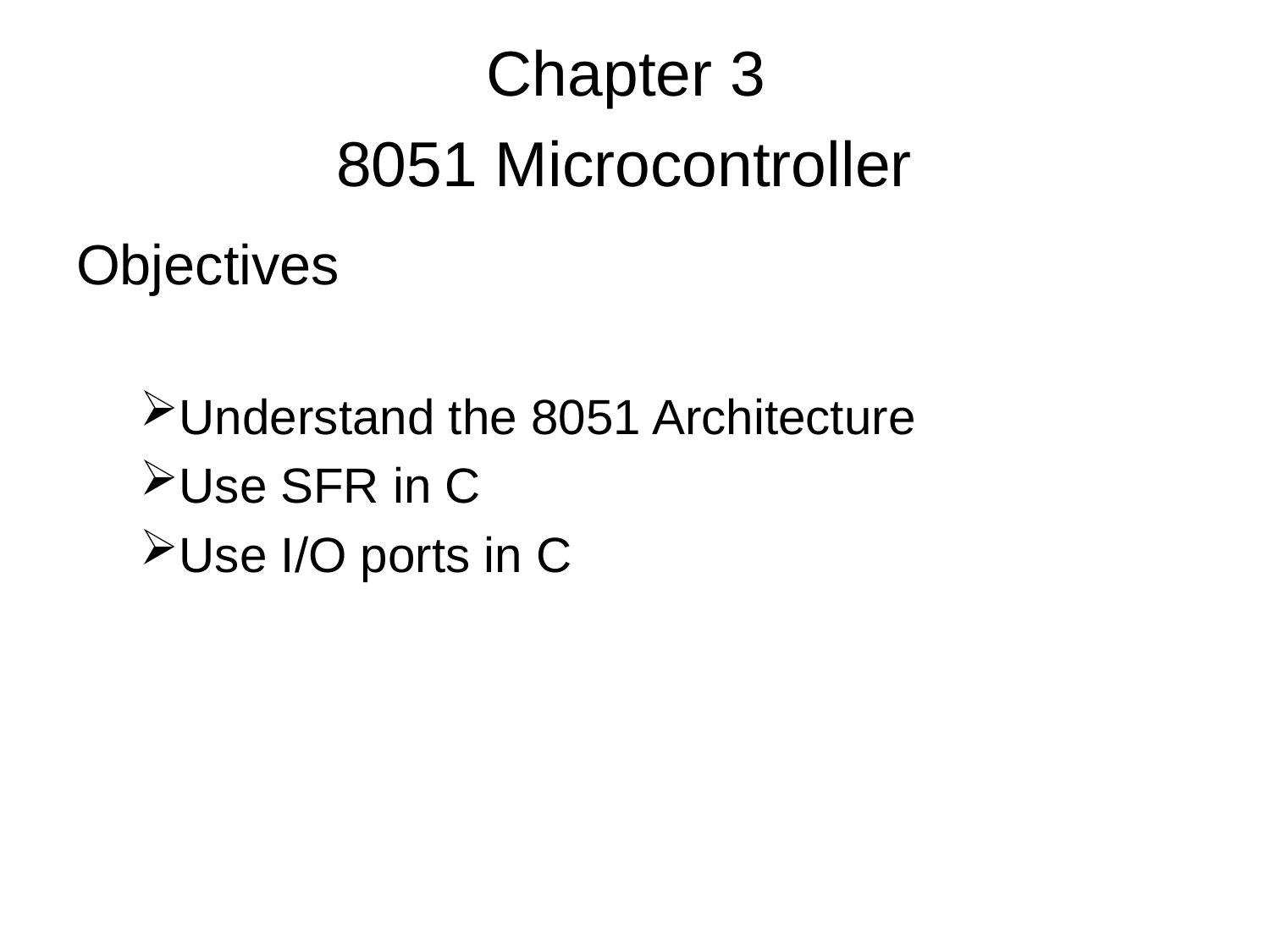

Chapter 3
8051 Microcontroller
Objectives

Understand the 8051 Architecture
Use SFR in C
Use I/O ports in C